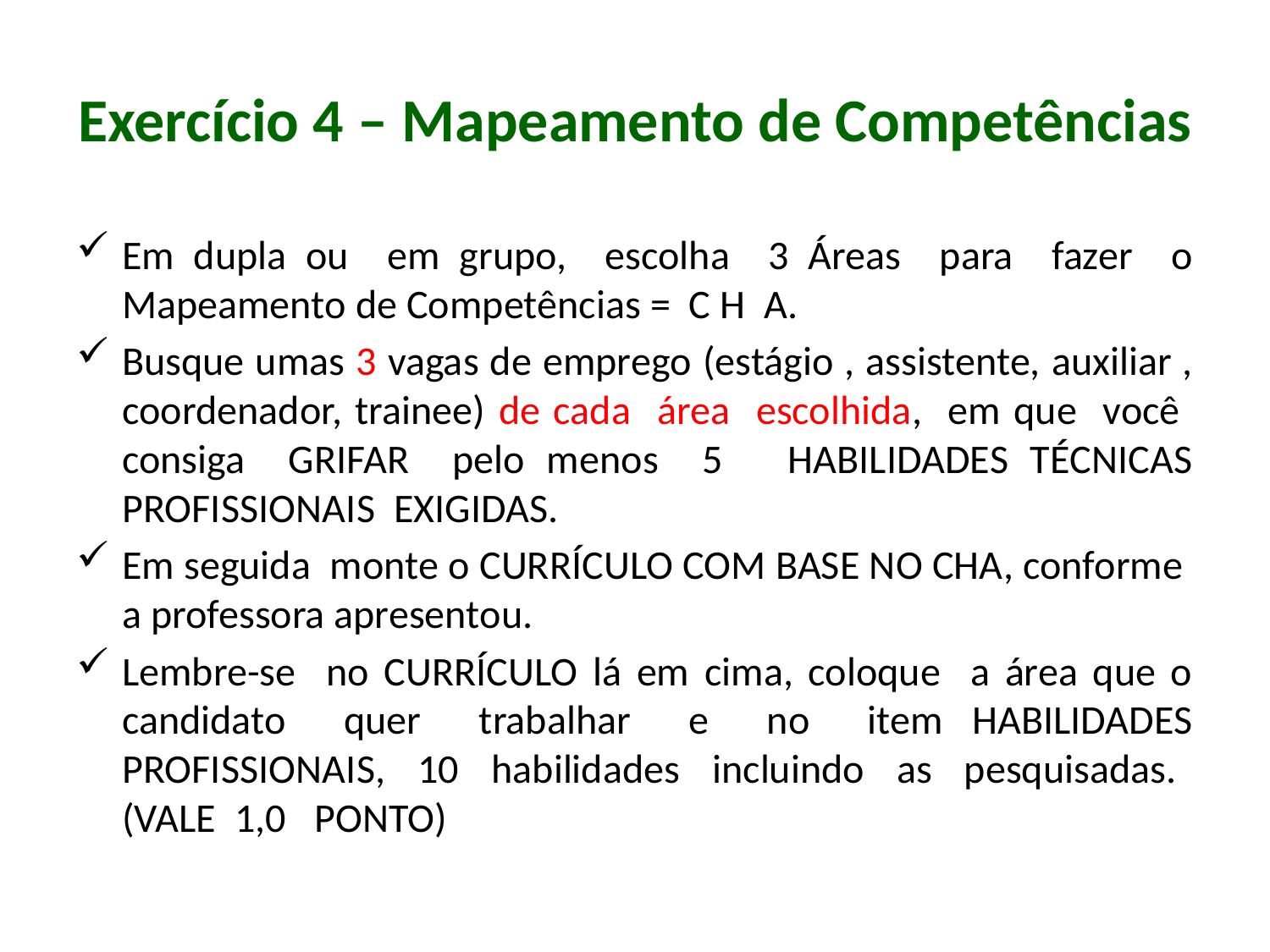

# Exercício 4 – Mapeamento de Competências
Em dupla ou  em grupo,  escolha  3 Áreas  para  fazer  o Mapeamento de Competências =  C H  A.
Busque umas 3 vagas de emprego (estágio , assistente, auxiliar , coordenador, trainee) de cada  área  escolhida,  em que  você  consiga  GRIFAR  pelo menos  5   HABILIDADES TÉCNICAS PROFISSIONAIS  EXIGIDAS.
Em seguida  monte o CURRÍCULO COM BASE NO CHA, conforme  a professora apresentou.
Lembre-se  no CURRÍCULO lá em cima, coloque  a área que o candidato  quer  trabalhar  e  no  item HABILIDADES PROFISSIONAIS,  10  habilidades  incluindo  as  pesquisadas.  (VALE  1,0   PONTO)